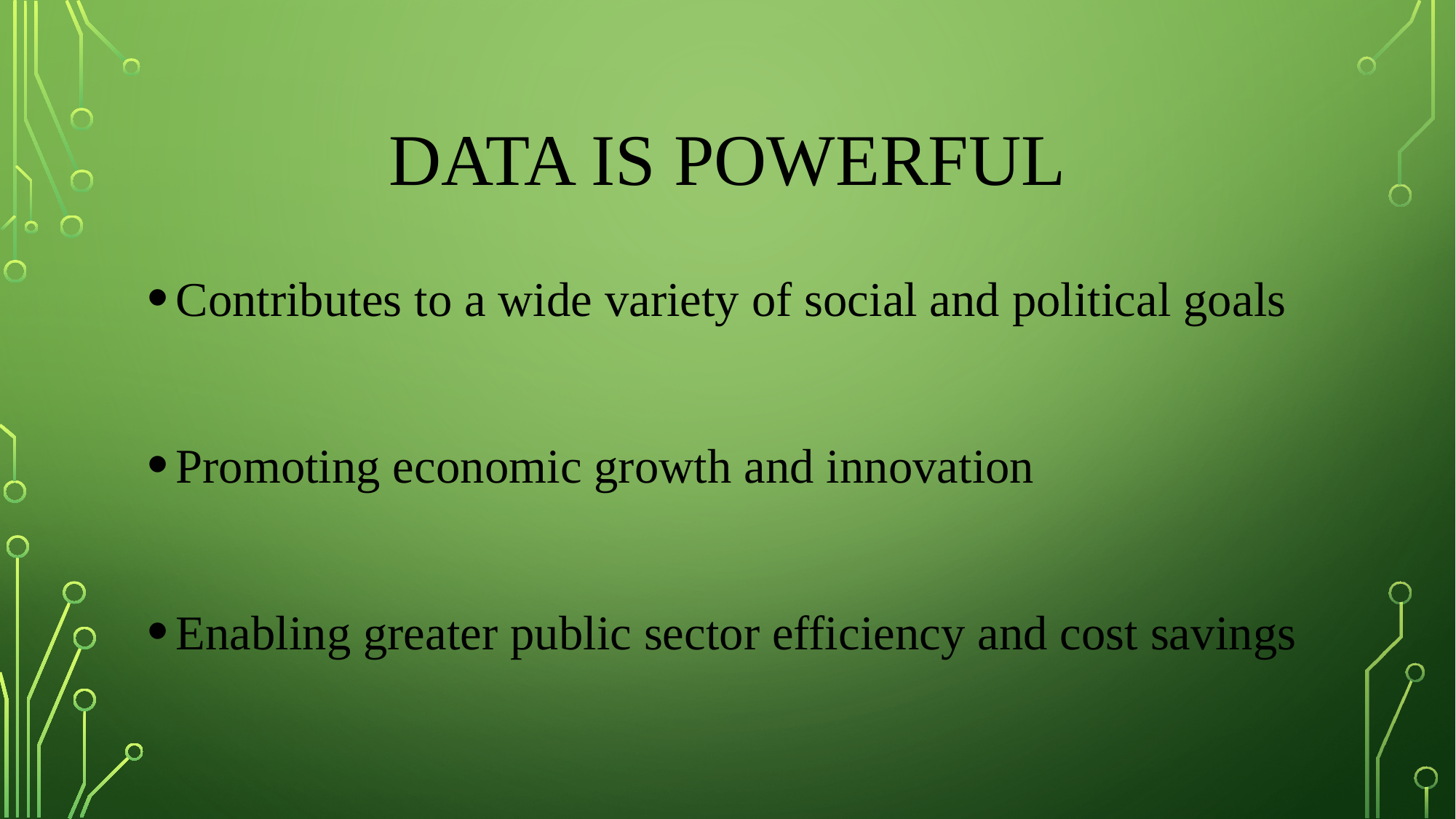

# Data is powerful
Contributes to a wide variety of social and political goals

Promoting economic growth and innovation

Enabling greater public sector efficiency and cost savings